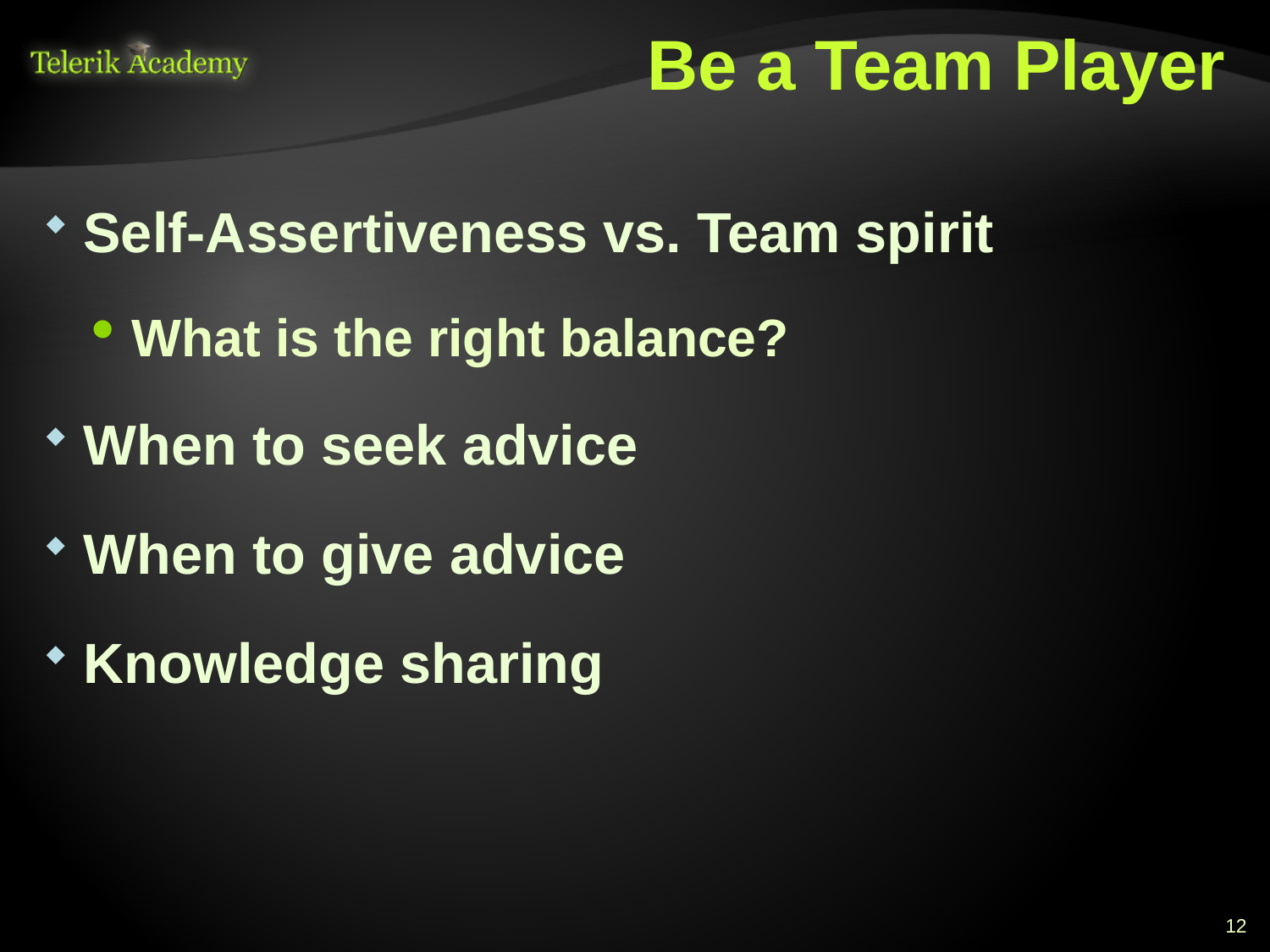

# Be a Team Player
Self-Assertiveness vs. Team spirit
What is the right balance?
When to seek advice
When to give advice
Knowledge sharing
12